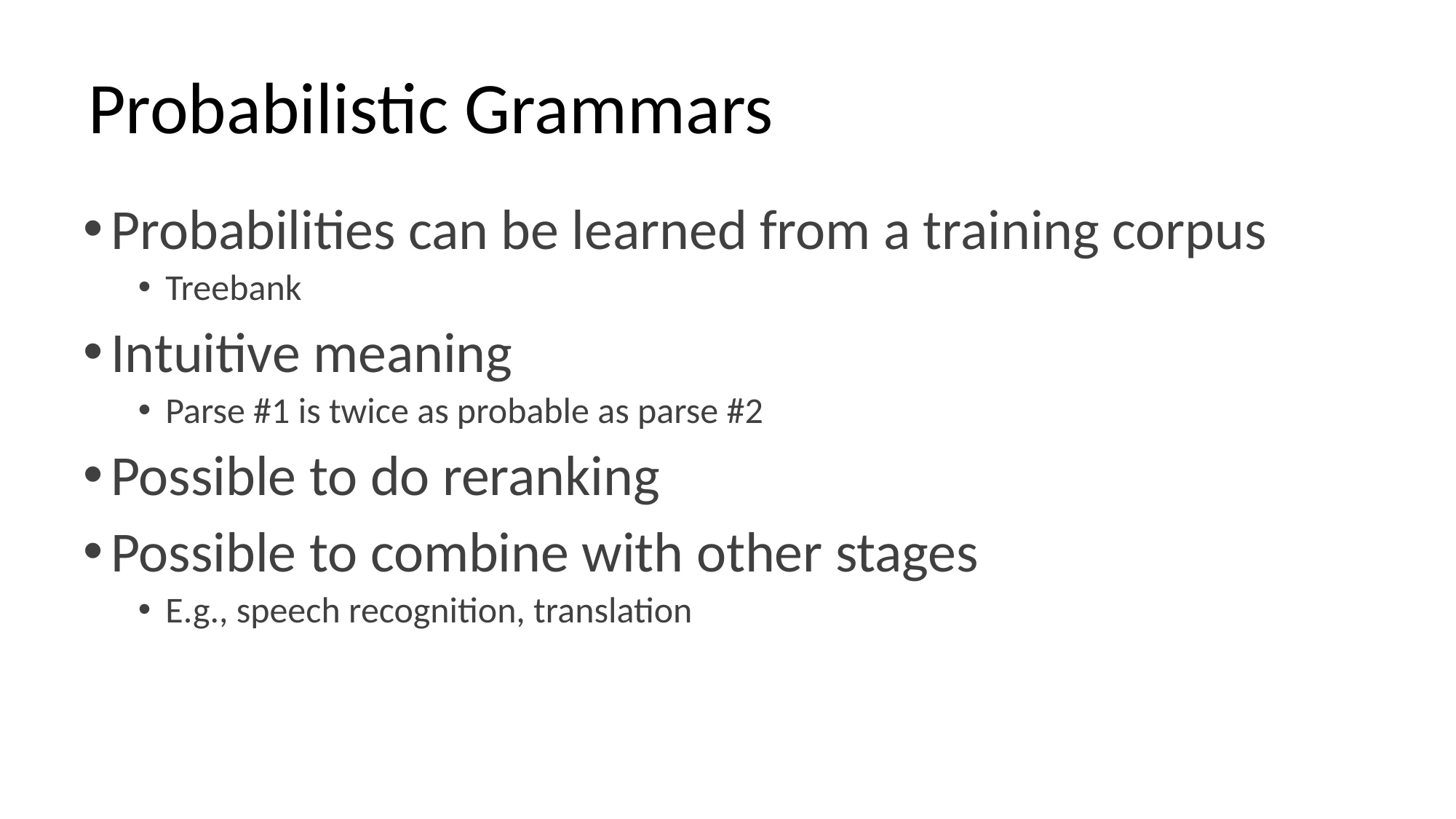

# Probabilistic Grammars
Probabilities can be learned from a training corpus
Treebank
Intuitive meaning
Parse #1 is twice as probable as parse #2
Possible to do reranking
Possible to combine with other stages
E.g., speech recognition, translation